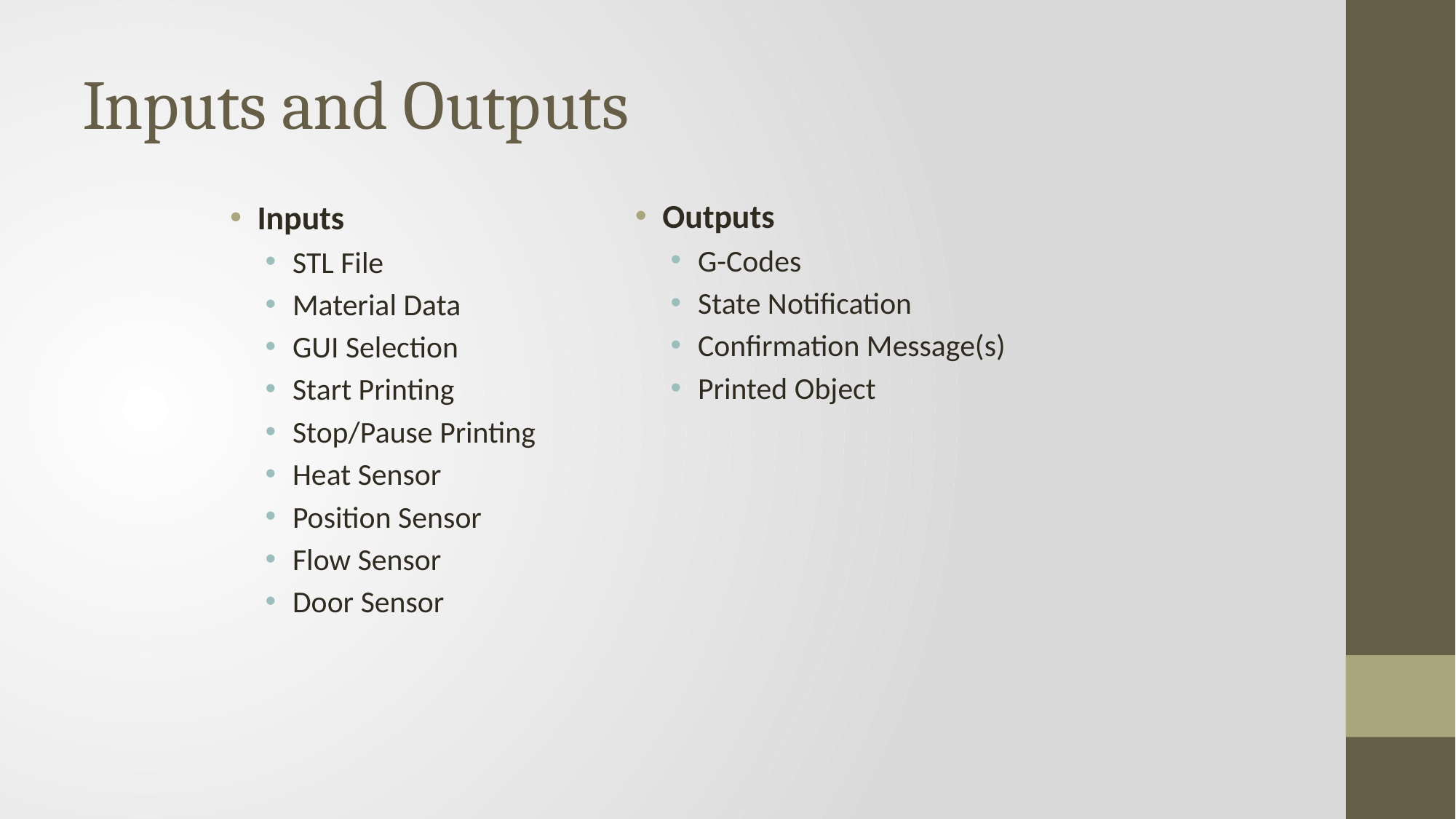

# Inputs and Outputs
Outputs
G-Codes
State Notification
Confirmation Message(s)
Printed Object

Inputs
STL File
Material Data
GUI Selection
Start Printing
Stop/Pause Printing
Heat Sensor
Position Sensor
Flow Sensor
Door Sensor